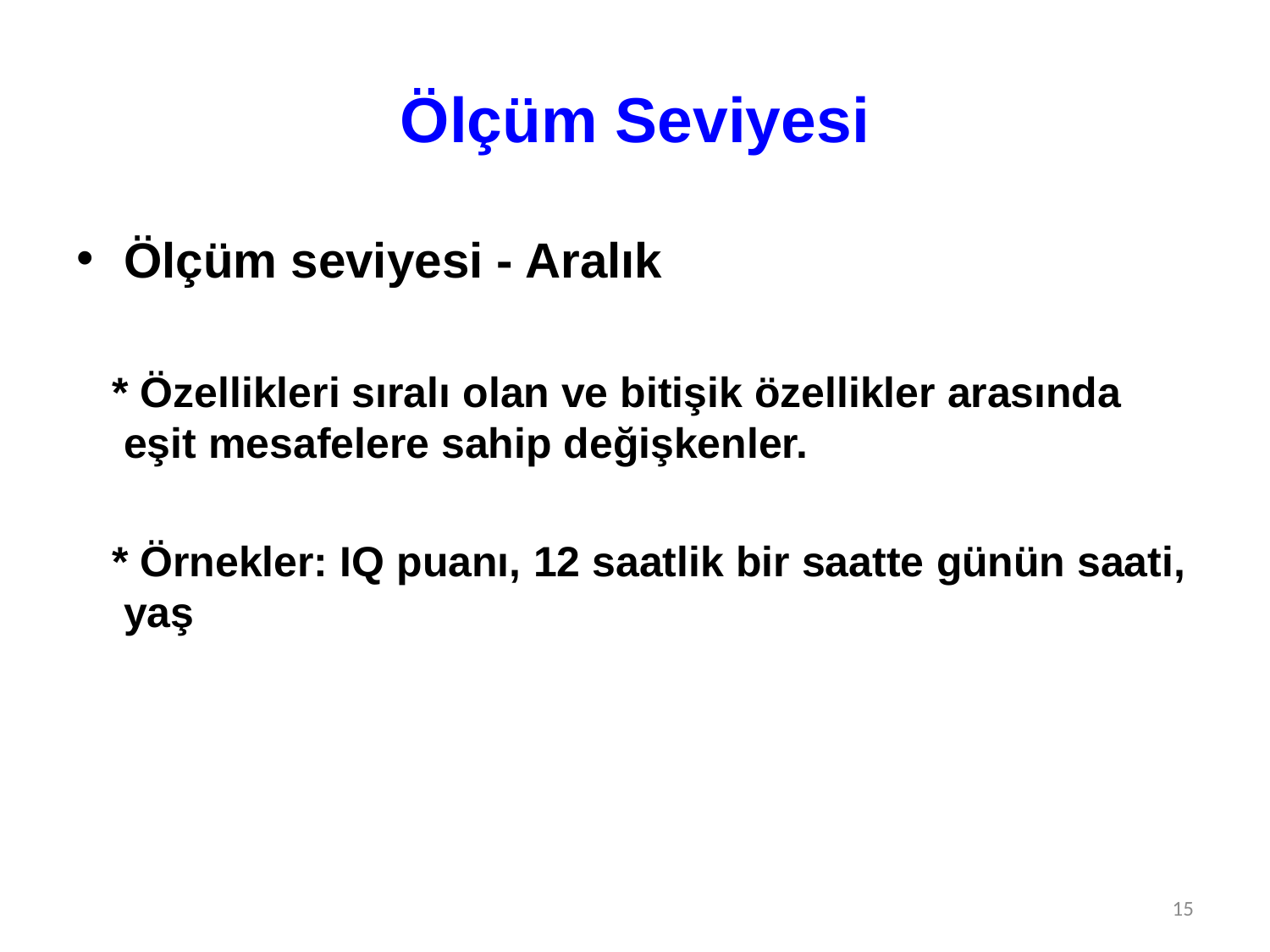

# Ölçüm Seviyesi
Ölçüm seviyesi - Aralık

   * Özellikleri sıralı olan ve bitişik özellikler arasında eşit mesafelere sahip değişkenler.

   * Örnekler: IQ puanı, 12 saatlik bir saatte günün saati, yaş
15